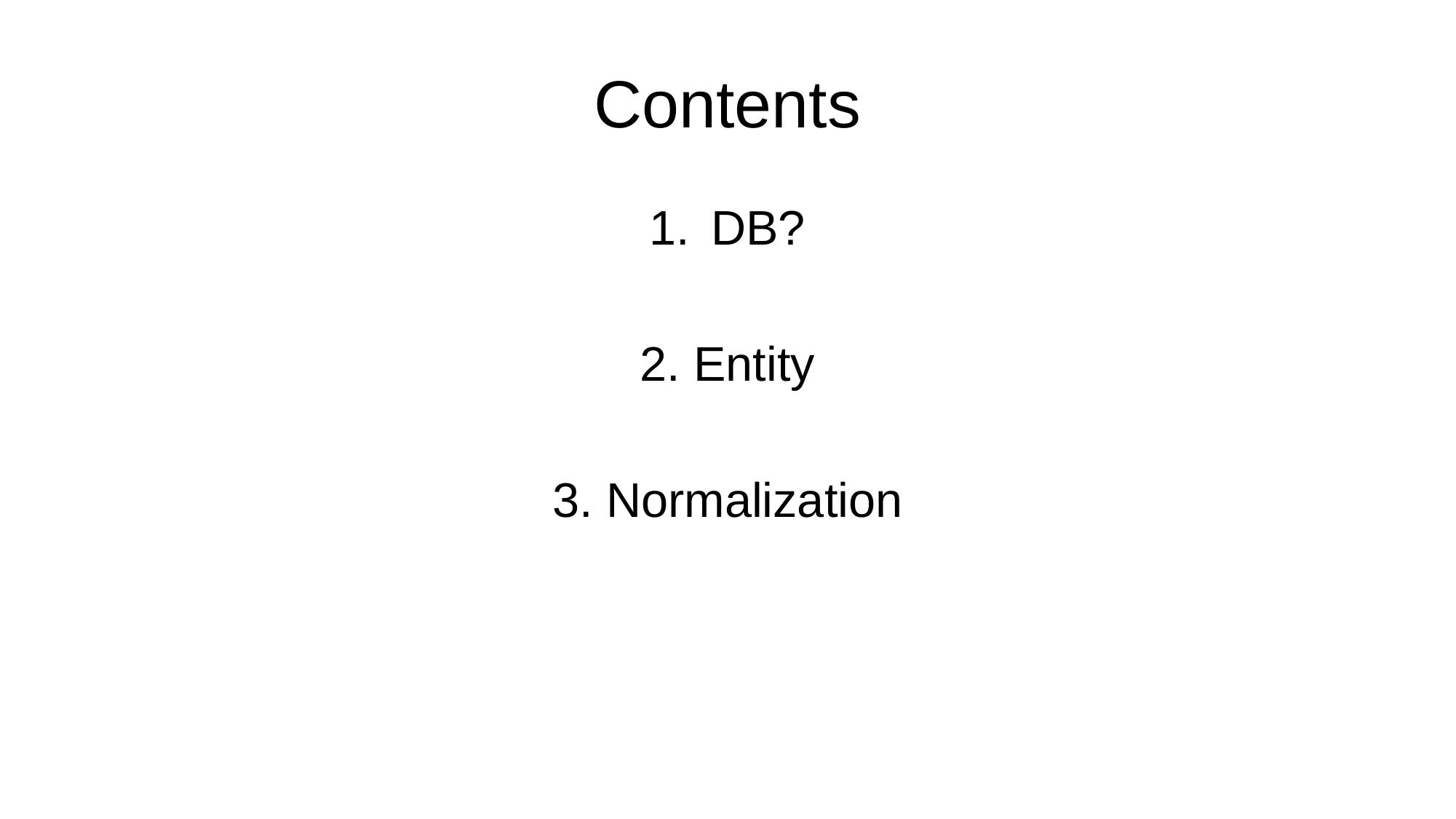

# Contents
DB?

2. Entity

3. Normalization